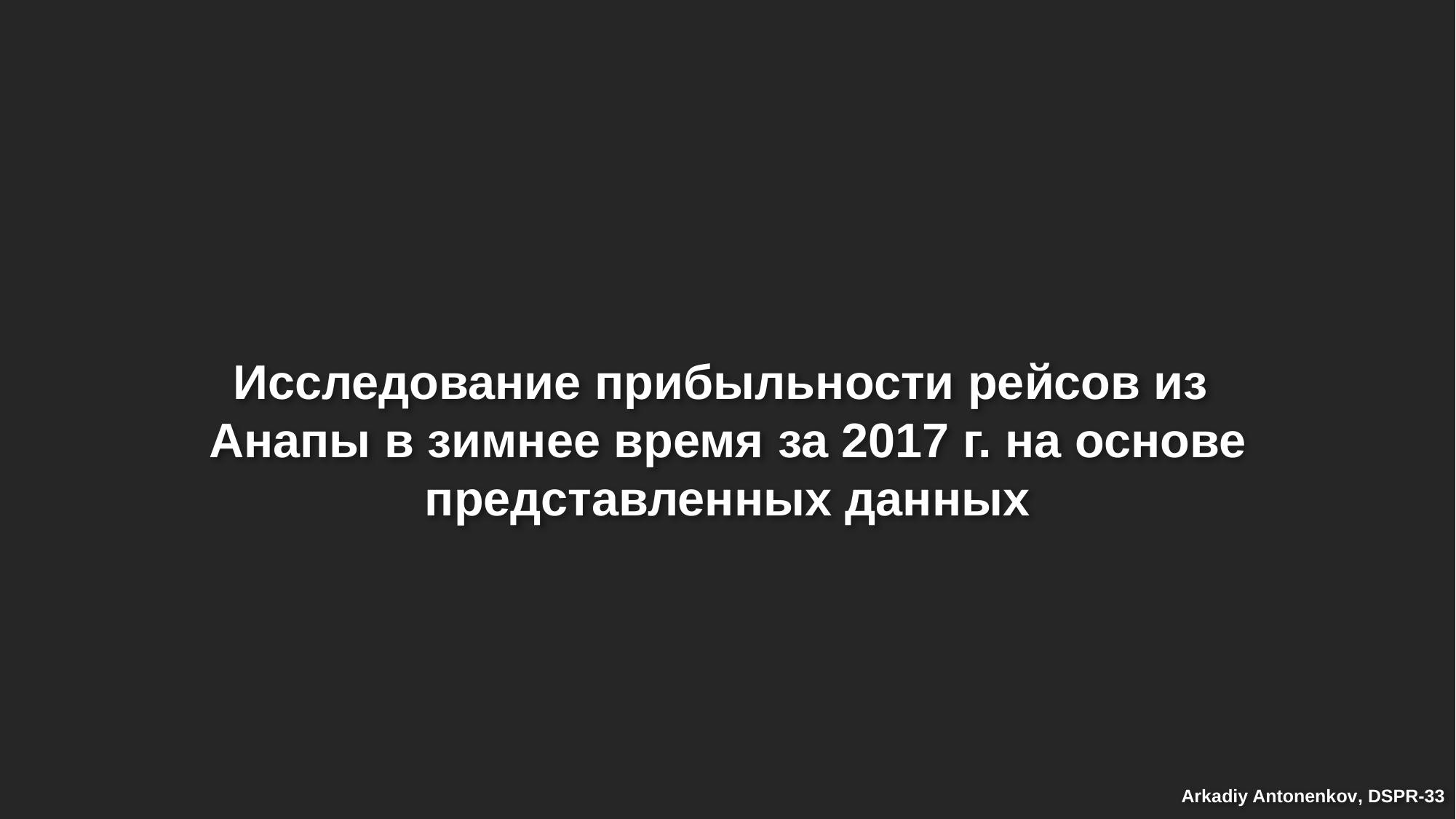

Исследование прибыльности рейсов из
Анапы в зимнее время за 2017 г. на основе
представленных данных
Arkadiy Antonenkov, DSPR-33